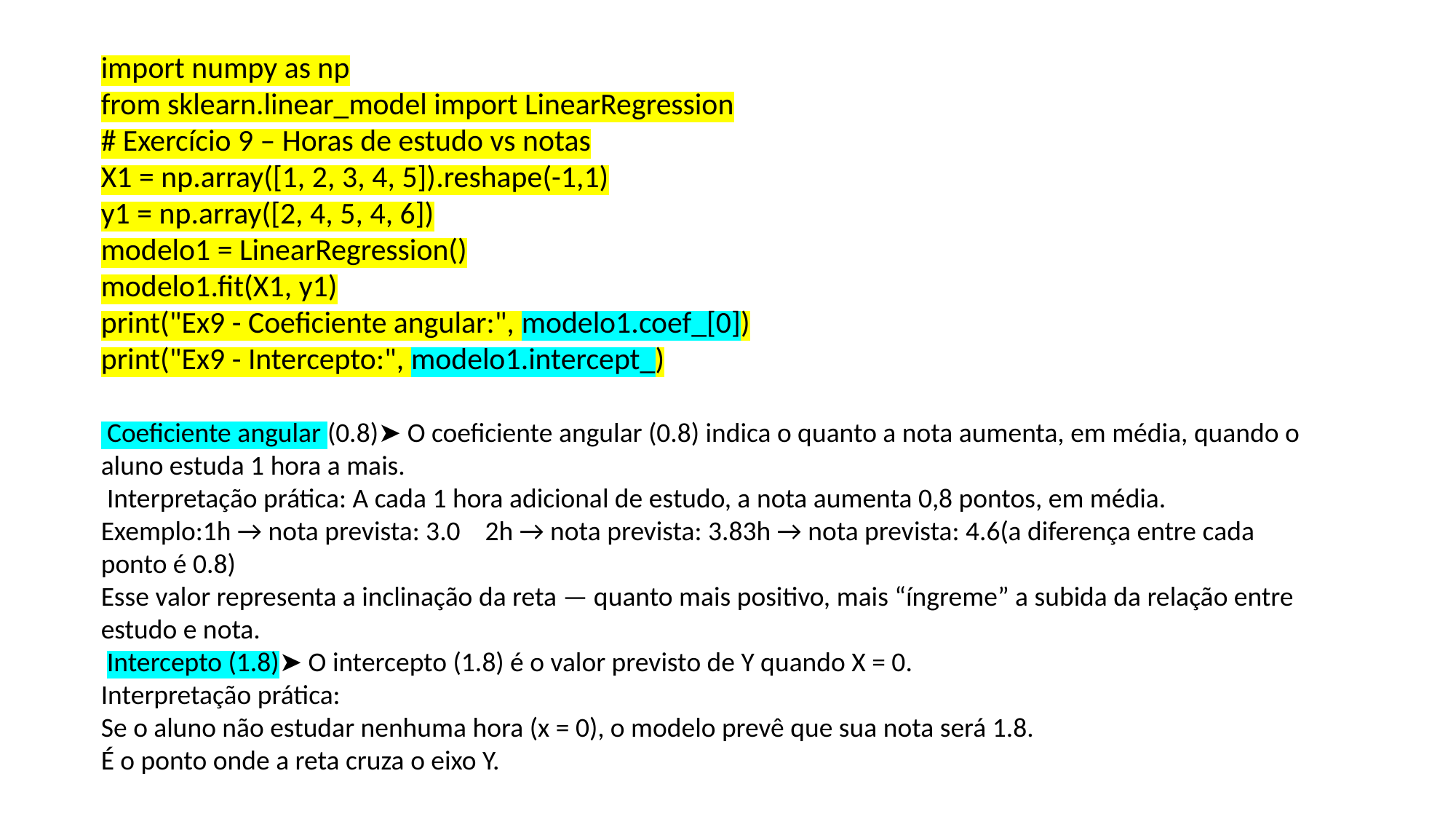

import numpy as np
from sklearn.linear_model import LinearRegression
# Exercício 9 – Horas de estudo vs notas
X1 = np.array([1, 2, 3, 4, 5]).reshape(-1,1)
y1 = np.array([2, 4, 5, 4, 6])
modelo1 = LinearRegression()
modelo1.fit(X1, y1)
print("Ex9 - Coeficiente angular:", modelo1.coef_[0])
print("Ex9 - Intercepto:", modelo1.intercept_)

 Coeficiente angular (0.8)➤ O coeficiente angular (0.8) indica o quanto a nota aumenta, em média, quando o aluno estuda 1 hora a mais.
 Interpretação prática: A cada 1 hora adicional de estudo, a nota aumenta 0,8 pontos, em média.
Exemplo:1h → nota prevista: 3.0    2h → nota prevista: 3.83h → nota prevista: 4.6(a diferença entre cada ponto é 0.8)
Esse valor representa a inclinação da reta — quanto mais positivo, mais “íngreme” a subida da relação entre estudo e nota.
 Intercepto (1.8)➤ O intercepto (1.8) é o valor previsto de Y quando X = 0.
Interpretação prática:
Se o aluno não estudar nenhuma hora (x = 0), o modelo prevê que sua nota será 1.8.
É o ponto onde a reta cruza o eixo Y.